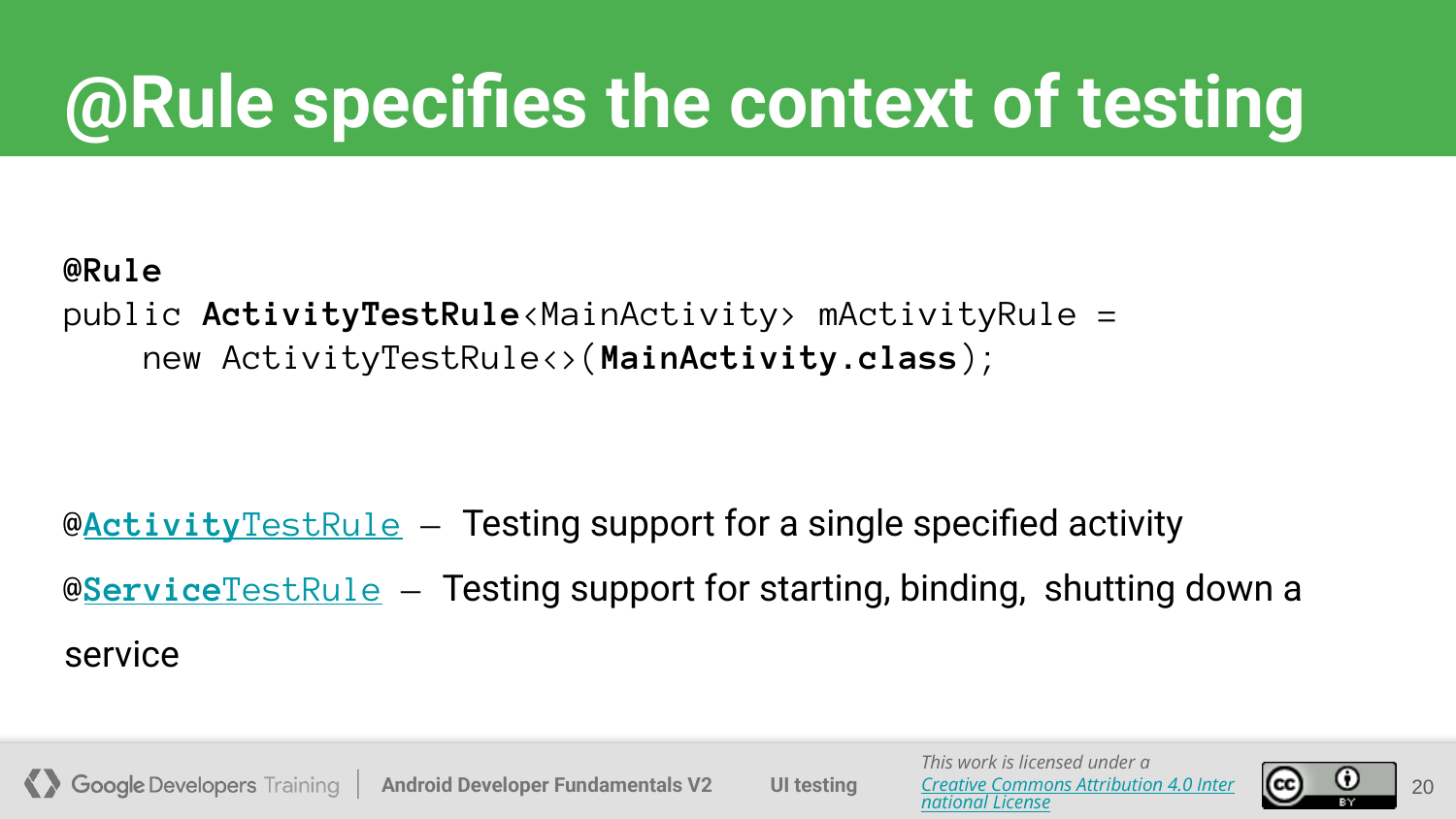

# @Rule specifies the context of testing

@Rule
public ActivityTestRule<MainActivity> mActivityRule =
    new ActivityTestRule<>(MainActivity.class);

@ActivityTestRule — Testing support for a single specified activity
@ServiceTestRule — Testing support for starting, binding,  shutting down a service

20